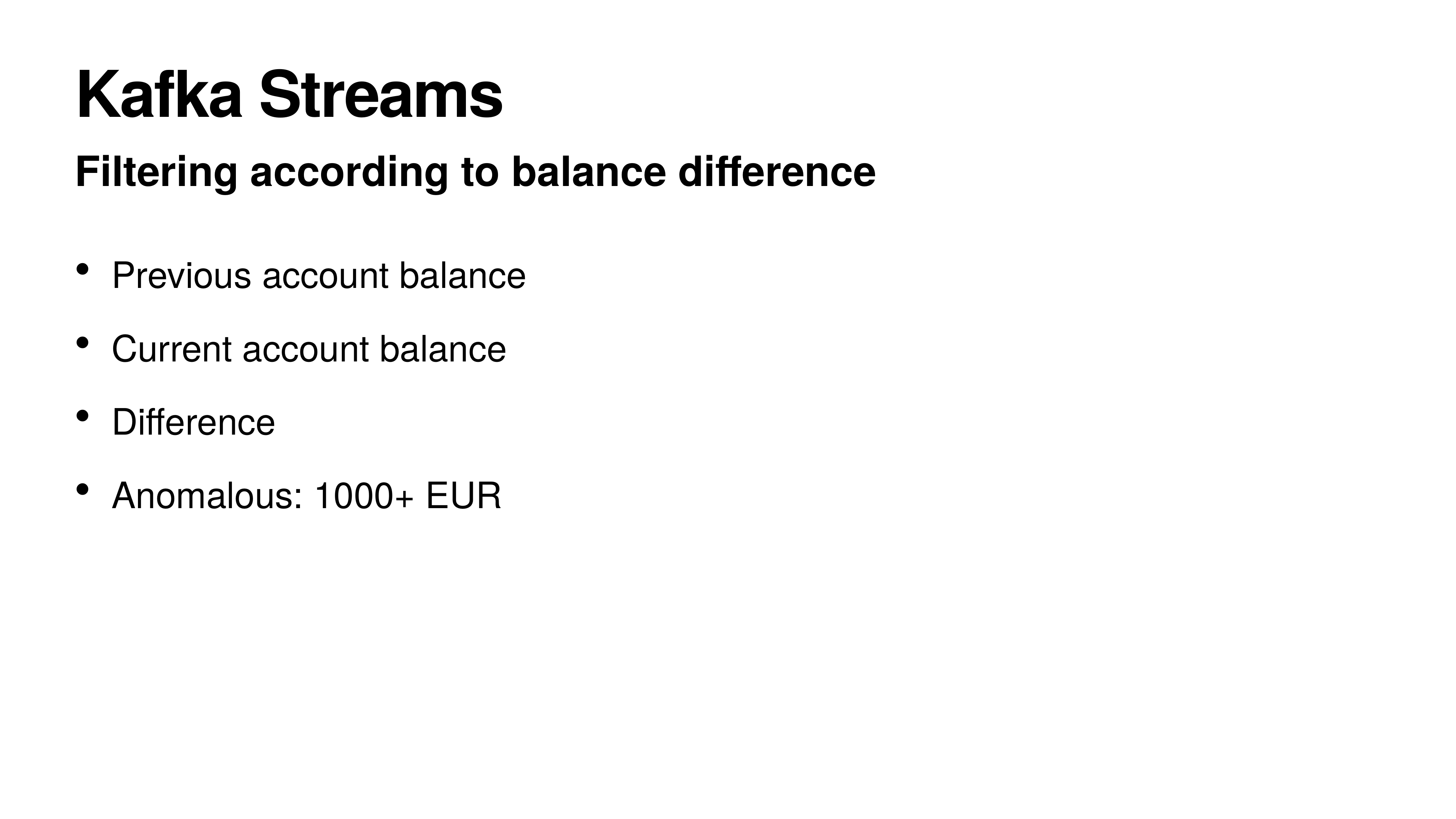

# Kafka Streams
Filtering according to balance difference
Previous account balance
Current account balance
Difference
Anomalous: 1000+ EUR